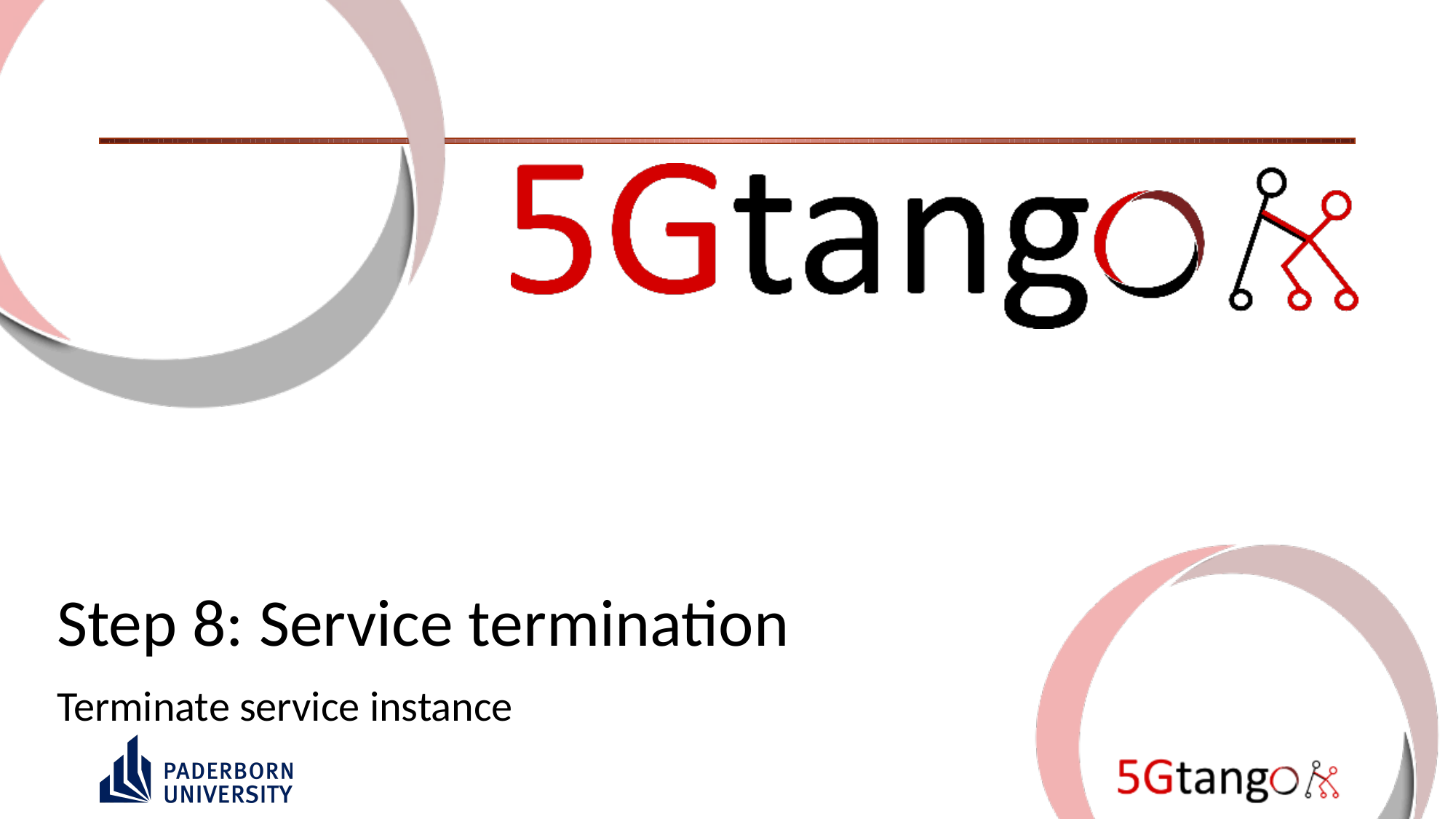

# Step 8: Service termination
Terminate service instance